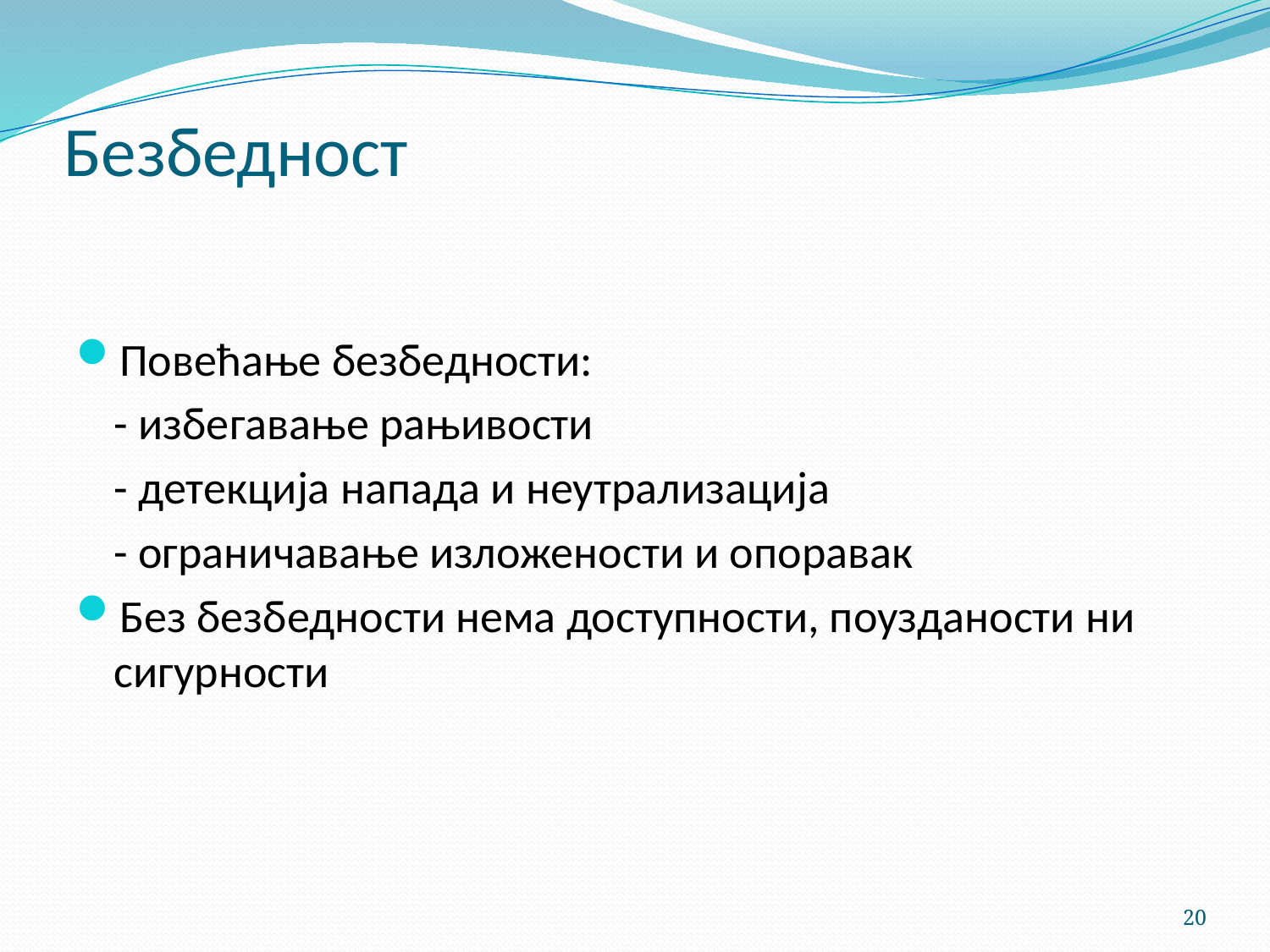

# Безбедност
Повећање безбедности:
	- избегавање рањивости
	- детекција напада и неутрализација
	- ограничавање изложености и опоравак
Без безбедности нема доступности, поузданости ни сигурности
20